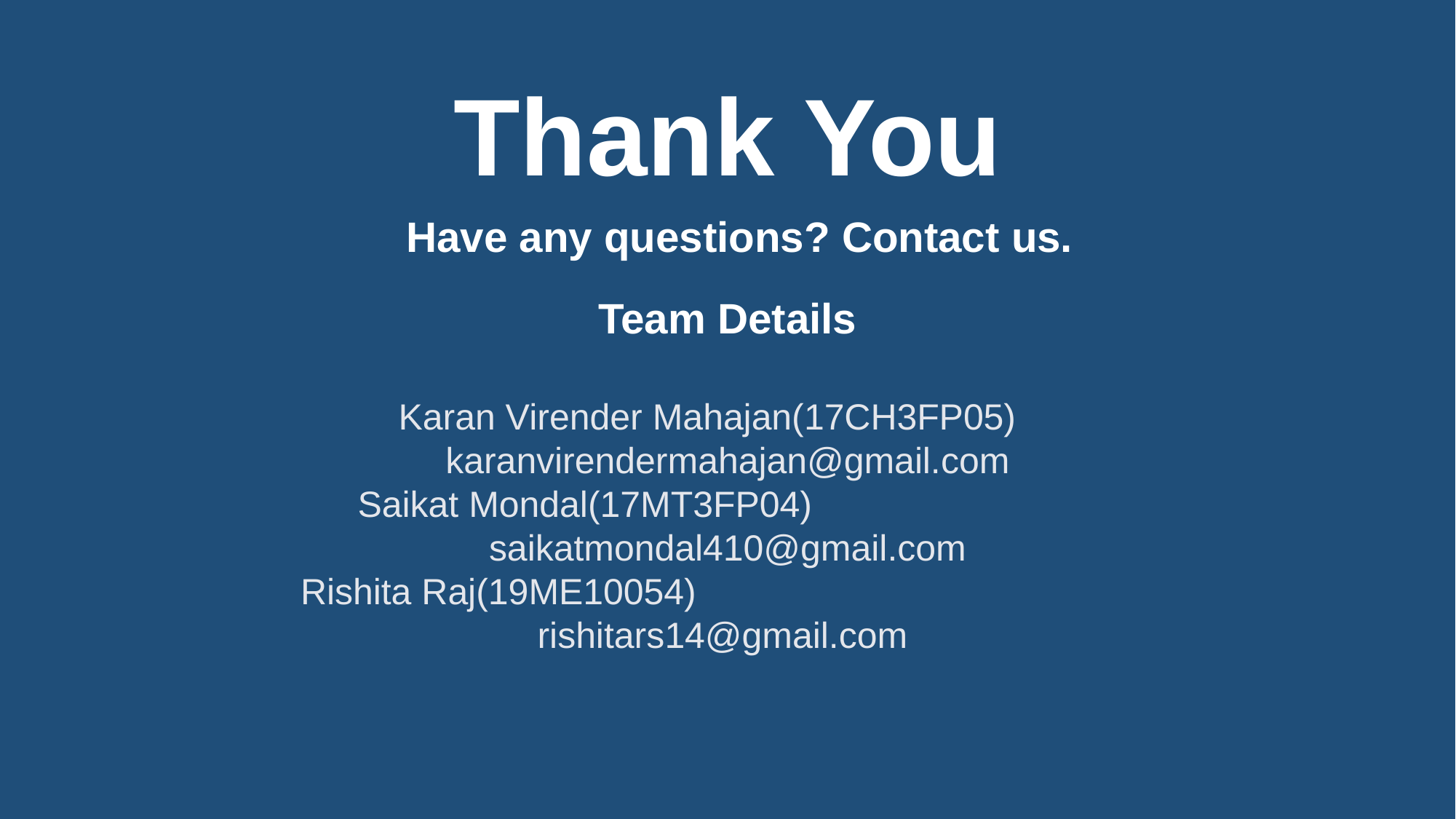

Thank You
Have any questions? Contact us.

Team Details

Karan Virender Mahajan(17CH3FP05)     karanvirendermahajan@gmail.com
Saikat Mondal(17MT3FP04)                             saikatmondal410@gmail.com
Rishita Raj(19ME10054)                                              rishitars14@gmail.com